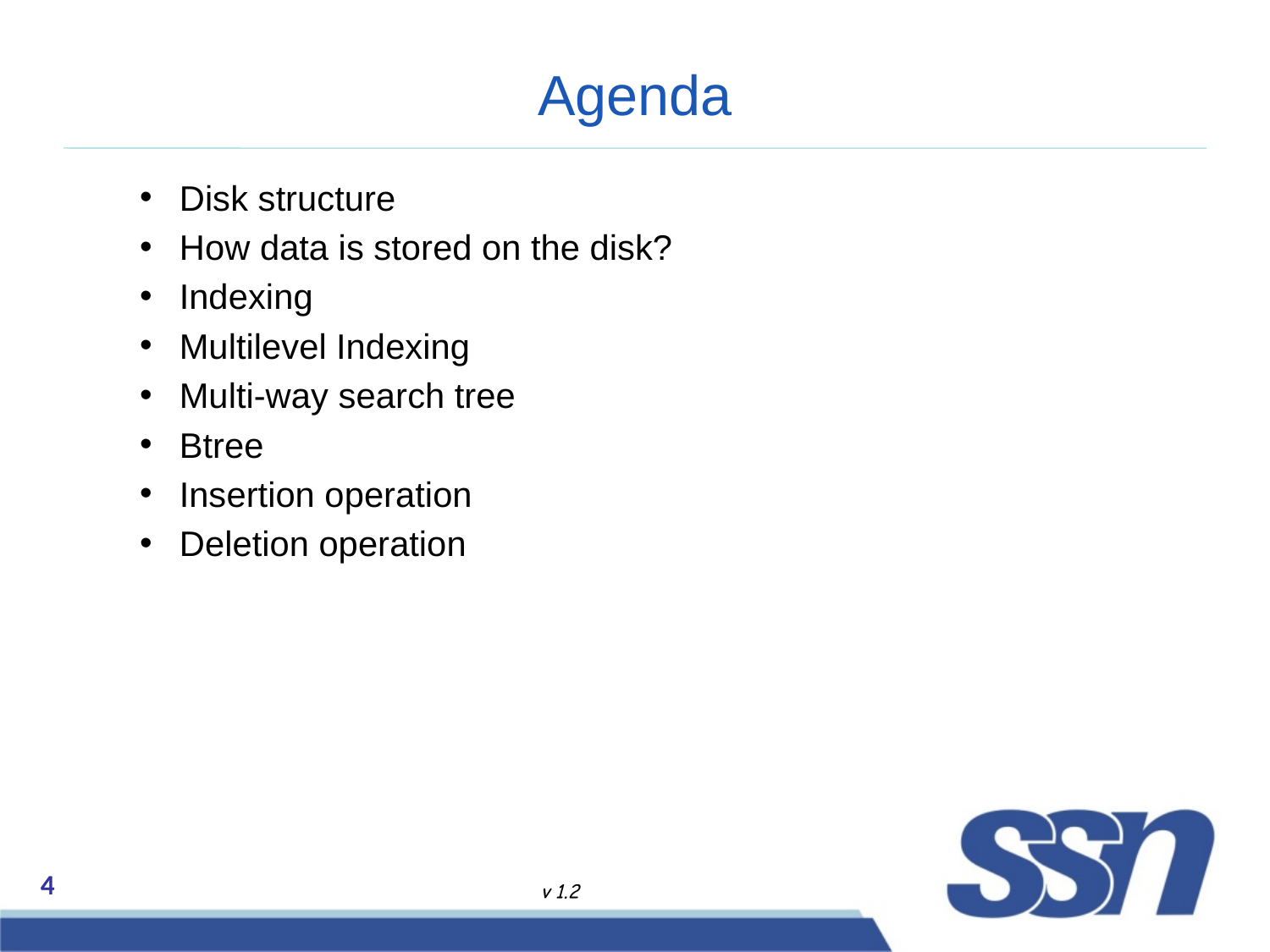

# Agenda
Disk structure
How data is stored on the disk?
Indexing
Multilevel Indexing
Multi-way search tree
Btree
Insertion operation
Deletion operation